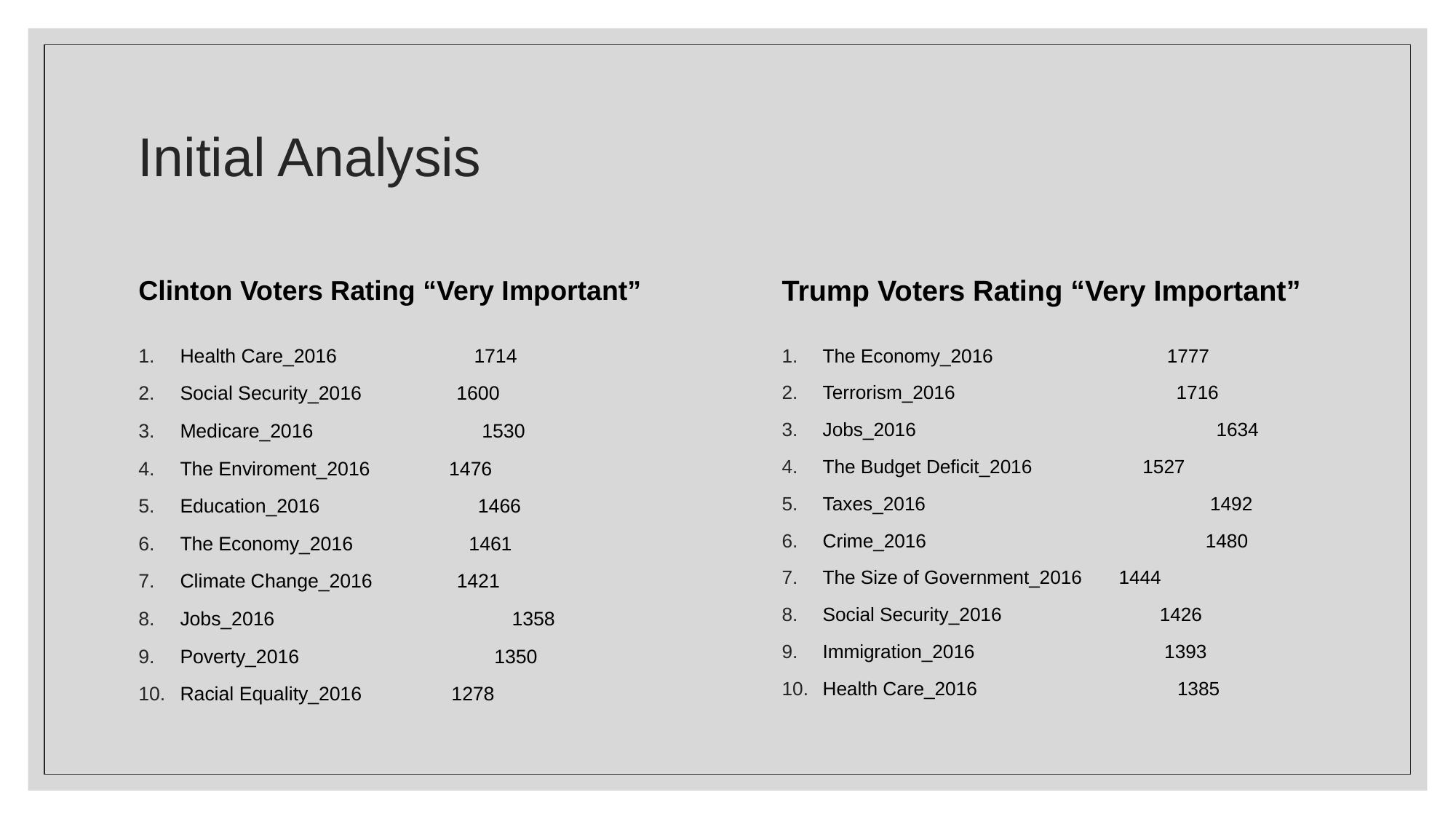

# Initial Analysis
Clinton Voters Rating “Very Important”
Trump Voters Rating “Very Important”
The Economy_2016                                 1777
Terrorism_2016                                          1716
Jobs_2016                                                         1634
The Budget Deficit_2016                     1527
Taxes_2016                                                      1492
Crime_2016                                                     1480
The Size of Government_2016       1444
Social Security_2016                              1426
Immigration_2016                                    1393
Health Care_2016                                      1385
Health Care_2016                          1714
Social Security_2016                  1600
Medicare_2016                                1530
The Enviroment_2016               1476
Education_2016                              1466
The Economy_2016                      1461
Climate Change_2016                1421
Jobs_2016                                             1358
Poverty_2016                                     1350
Racial Equality_2016                 1278